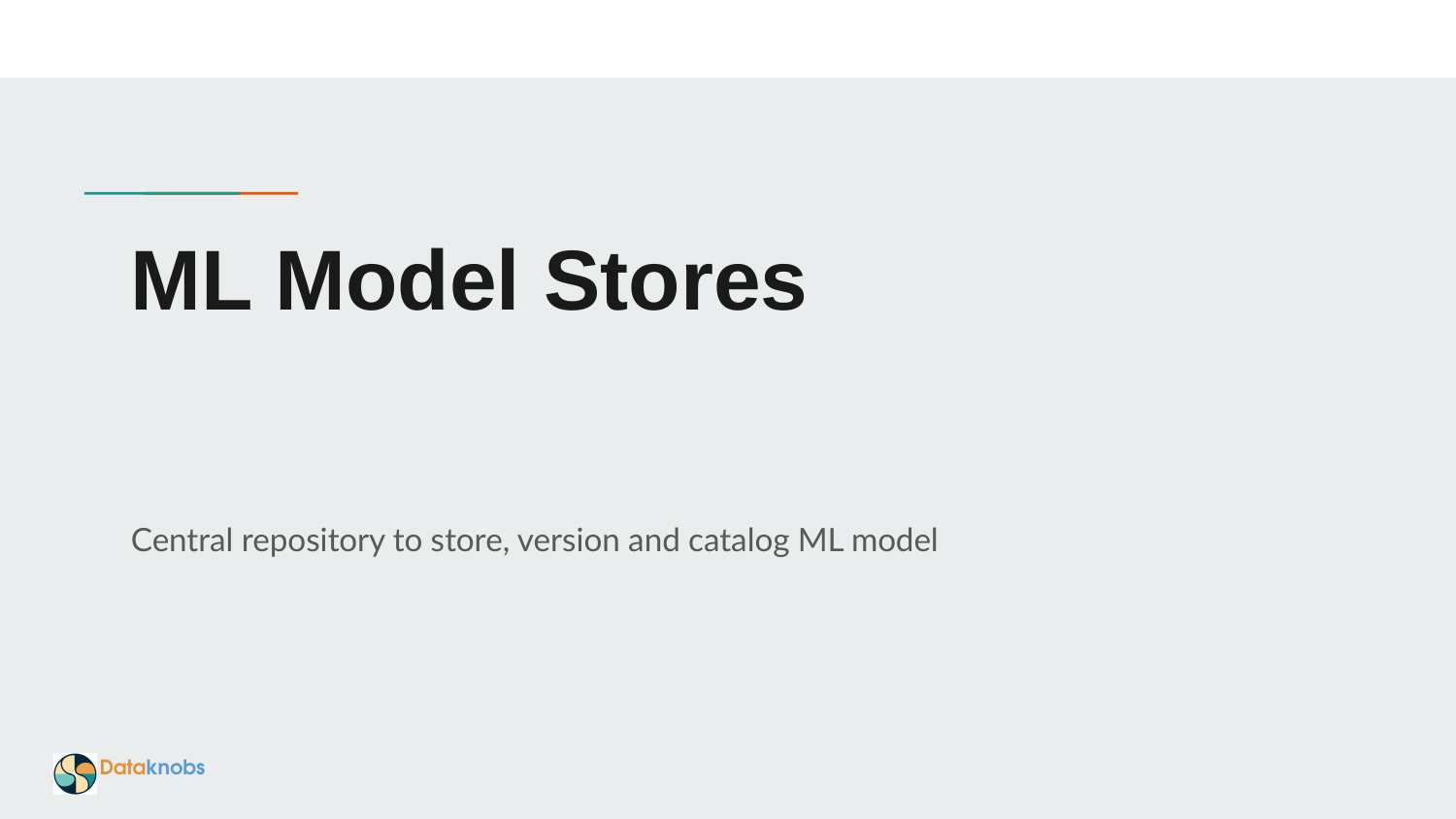

# ML Model Stores
Central repository to store, version and catalog ML model